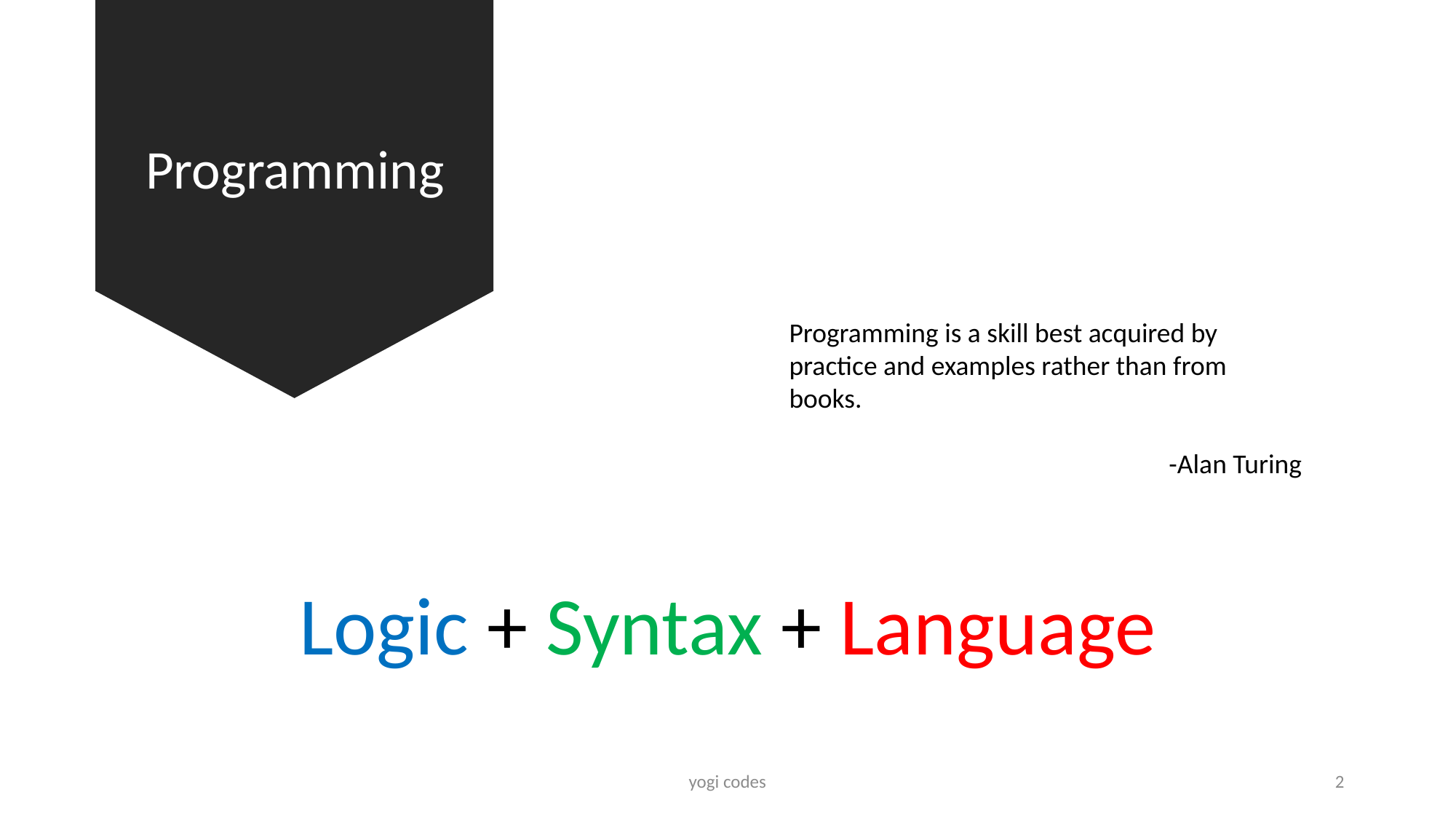

Programming
Programming is a skill best acquired by practice and examples rather than from books.

-Alan Turing
Logic + Syntax + Language
yogi codes
2